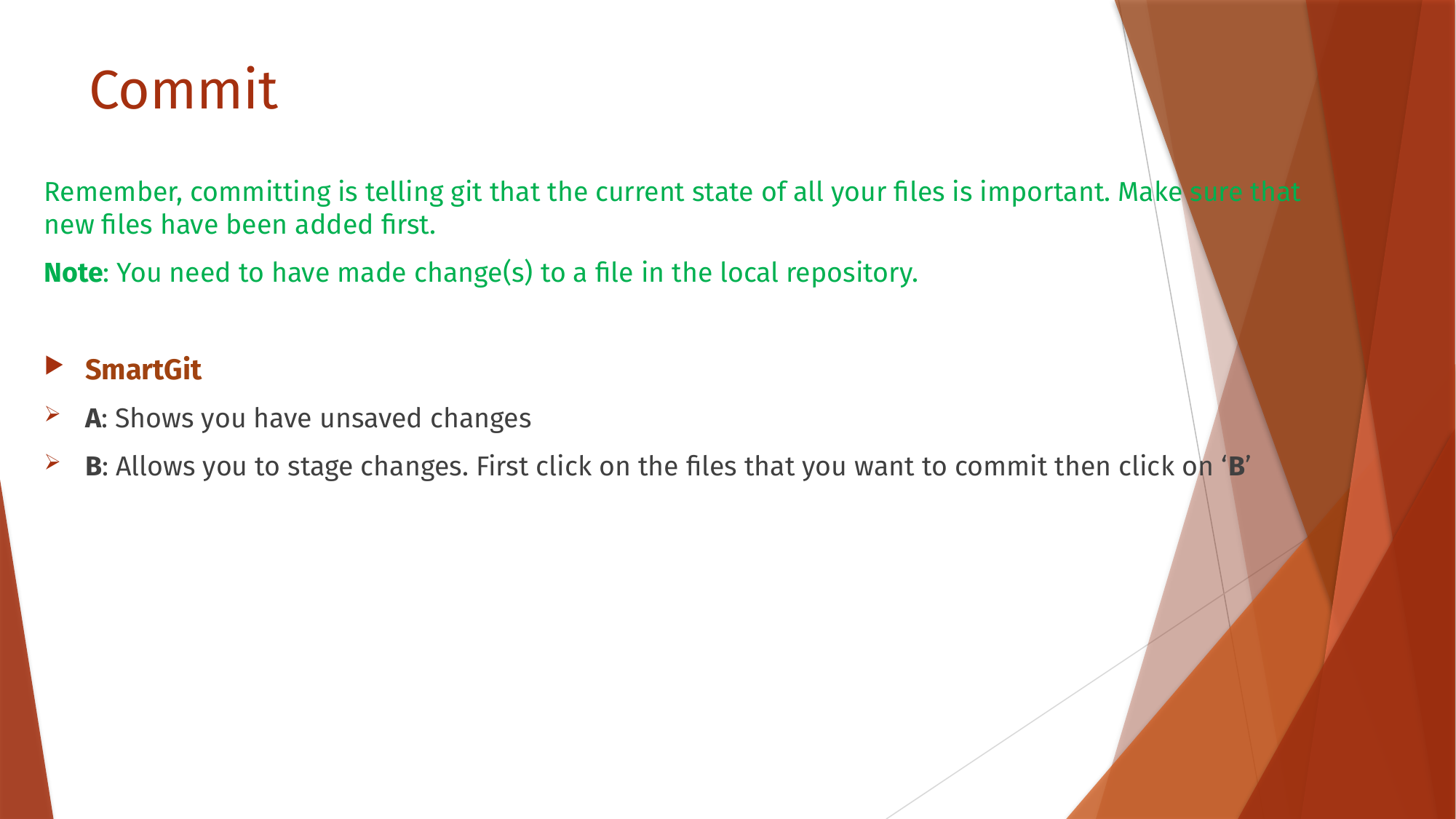

# Commit

Remember, committing is telling git that the current state of all your files is important. Make sure that new files have been added first.
Note: You need to have made change(s) to a file in the local repository.

SmartGit
A: Shows you have unsaved changes
B: Allows you to stage changes. First click on the files that you want to commit then click on ‘B’